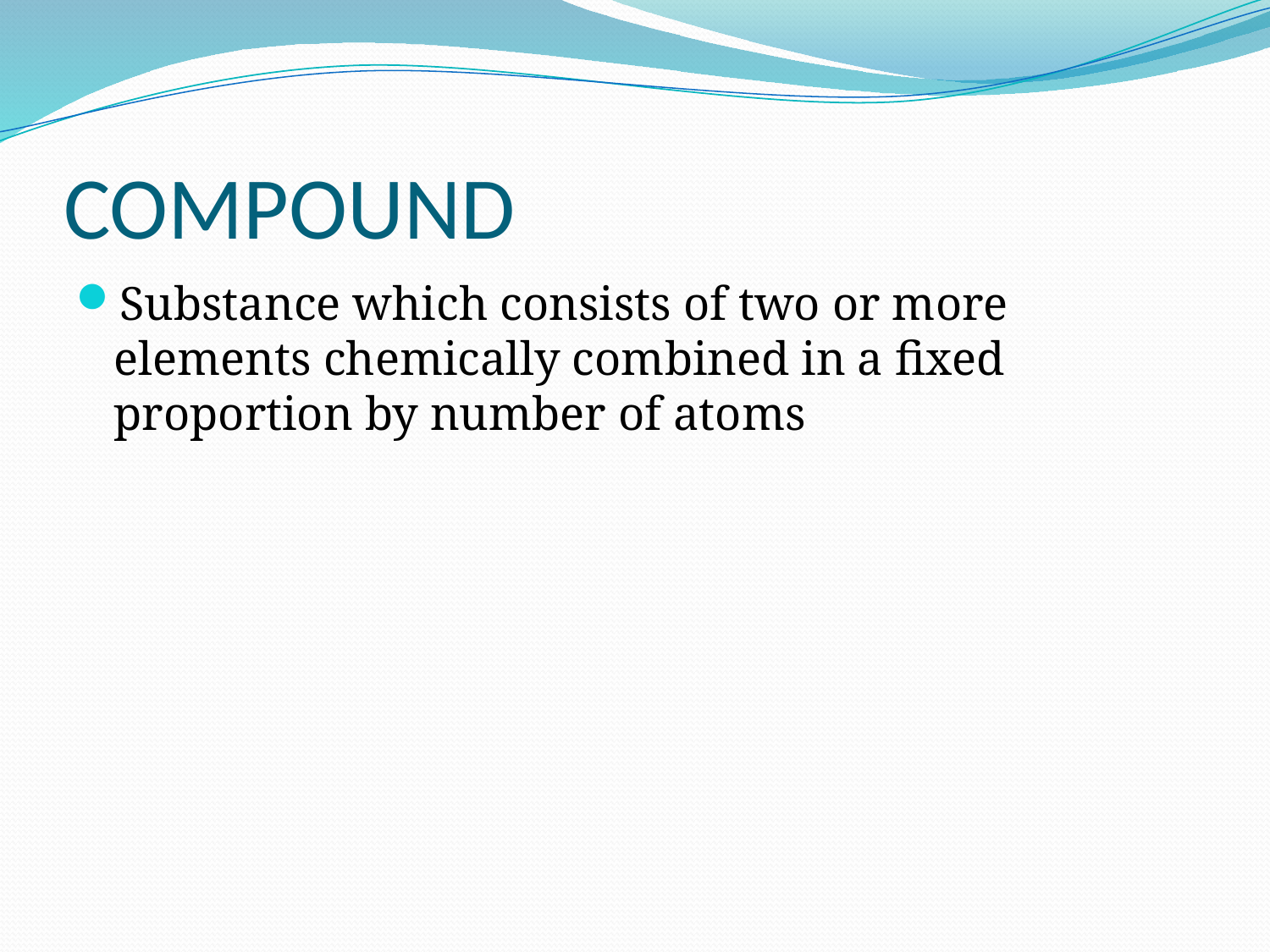

# COMPOUND
Substance which consists of two or more elements chemically combined in a fixed proportion by number of atoms